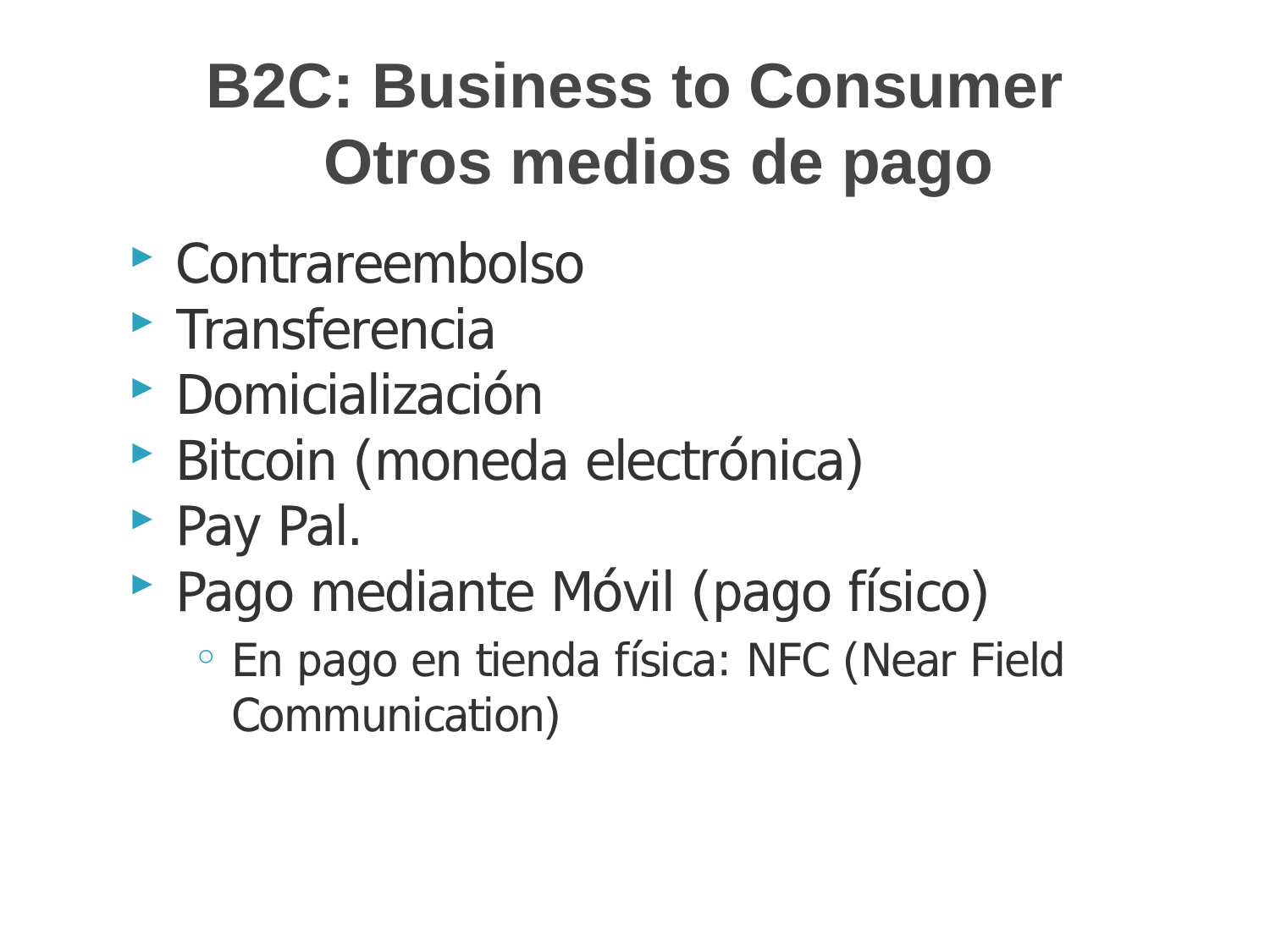

# B2C: Business to Consumer Otros medios de pago
Contrareembolso
Transferencia
Domicialización
Bitcoin (moneda electrónica)
Pay Pal.
Pago mediante Móvil (pago físico)
En pago en tienda física: NFC (Near Field Communication)